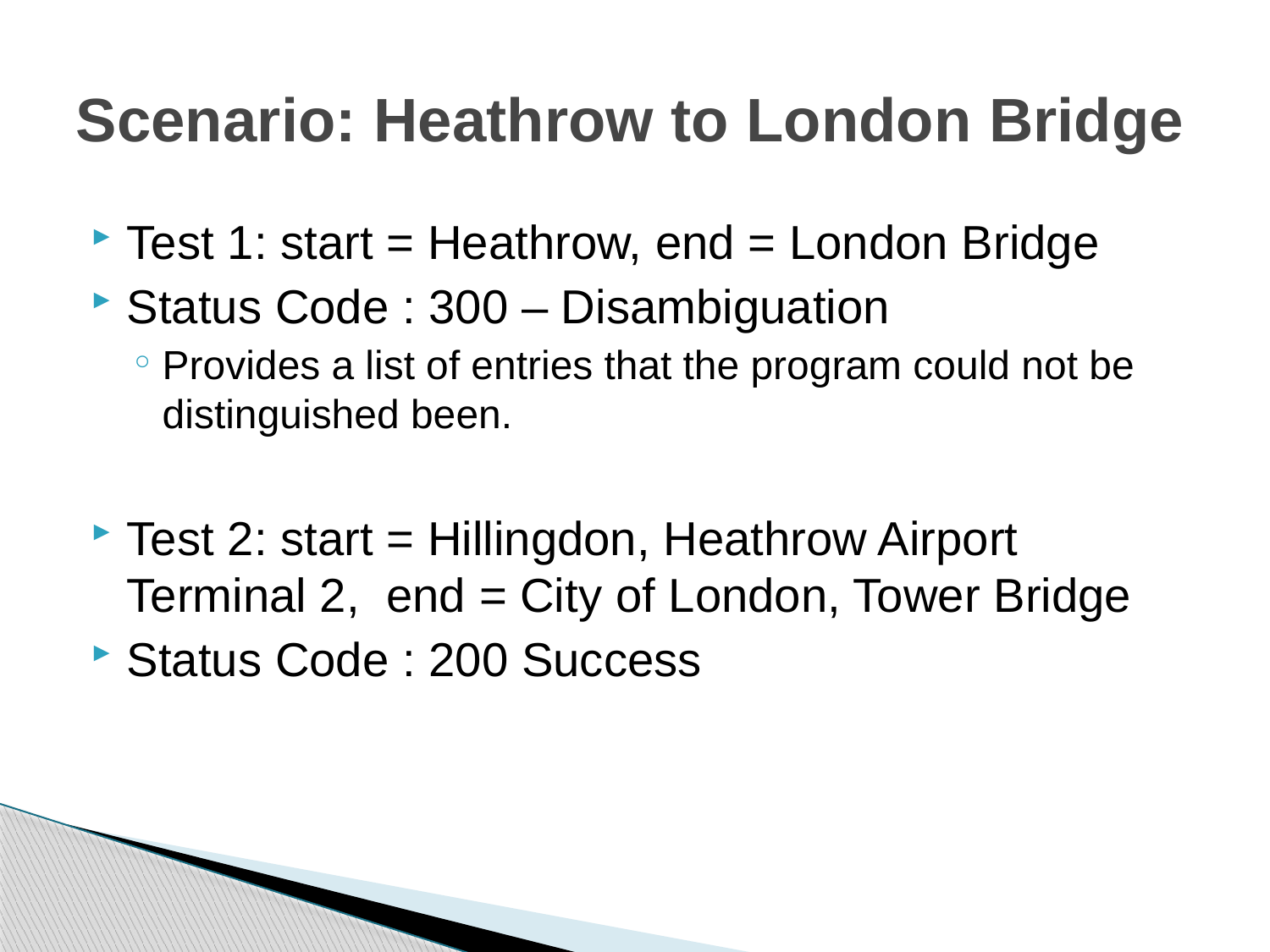

# Scenario: Heathrow to London Bridge
Test 1: start = Heathrow, end = London Bridge
Status Code : 300 – Disambiguation
Provides a list of entries that the program could not be distinguished been.

Test 2: start = Hillingdon, Heathrow Airport Terminal 2,  end = City of London, Tower Bridge
Status Code : 200 Success